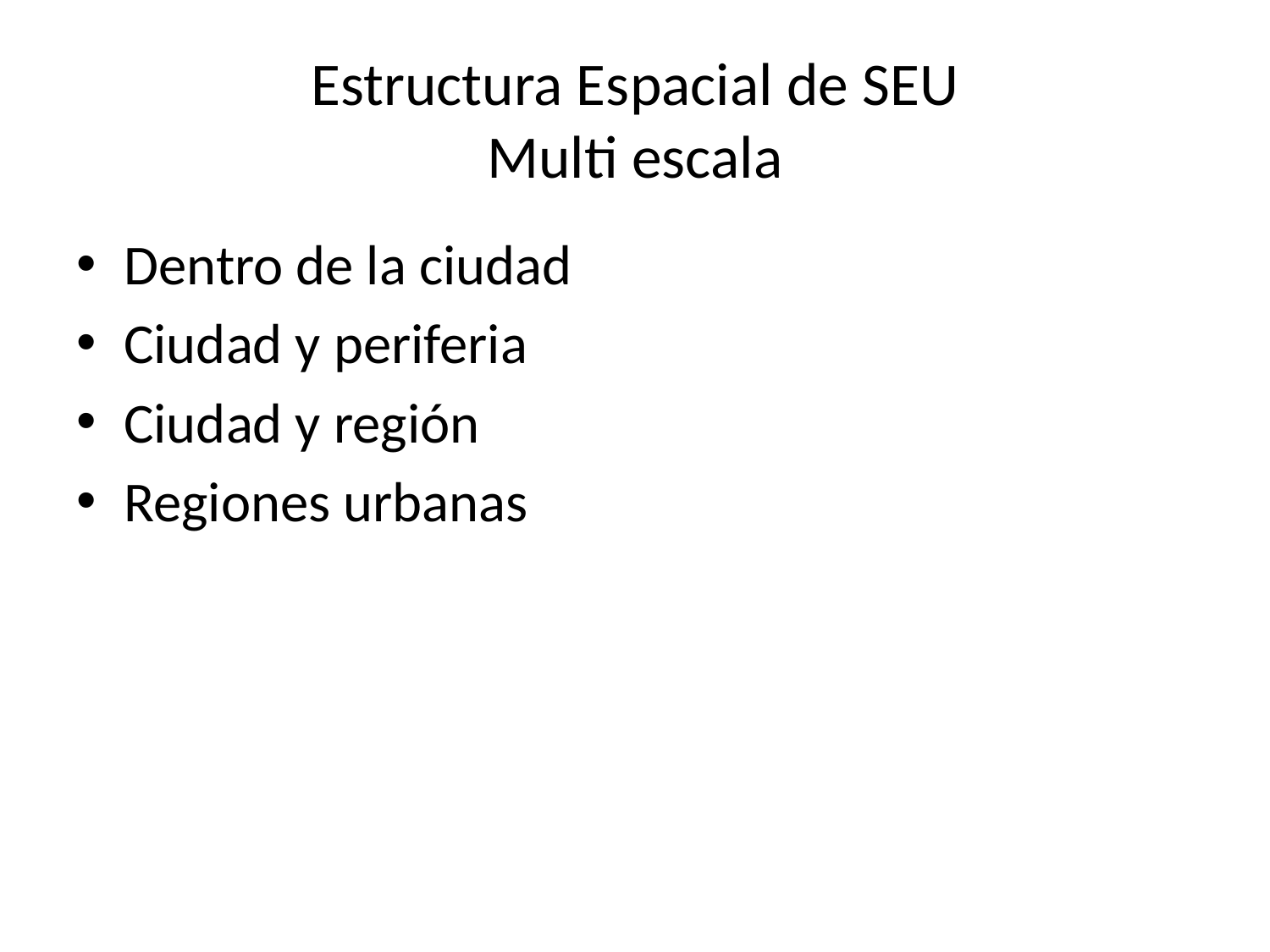

# Estructura Espacial de SEU Multi escala
Dentro de la ciudad
Ciudad y periferia
Ciudad y región
Regiones urbanas